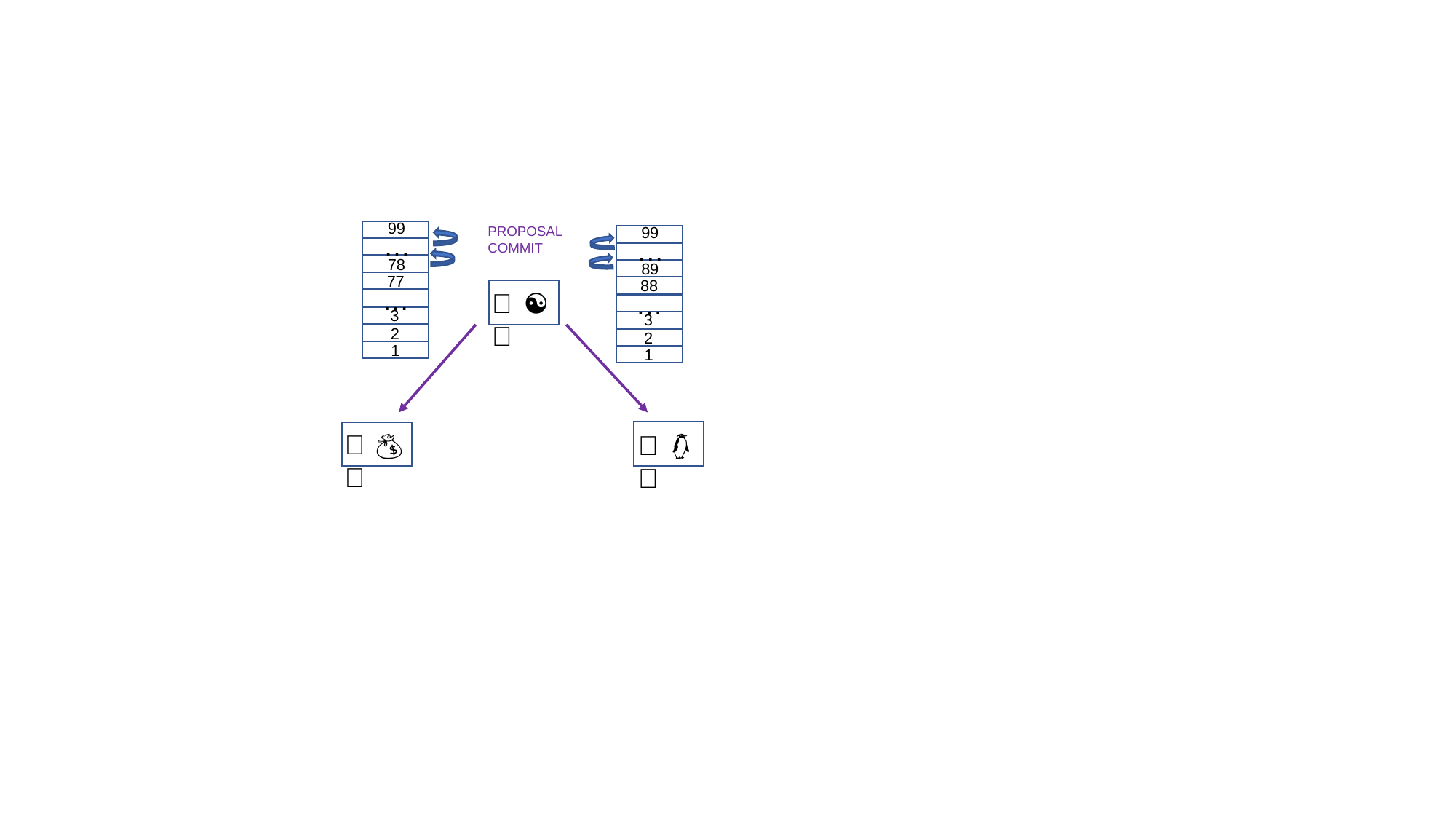

99
99
PROPOSAL
COMMIT

…

…

78

89

77
88

…

🐎
☯️
…

3
3

2
2

1
1

🐧

🐎
💰
🐎